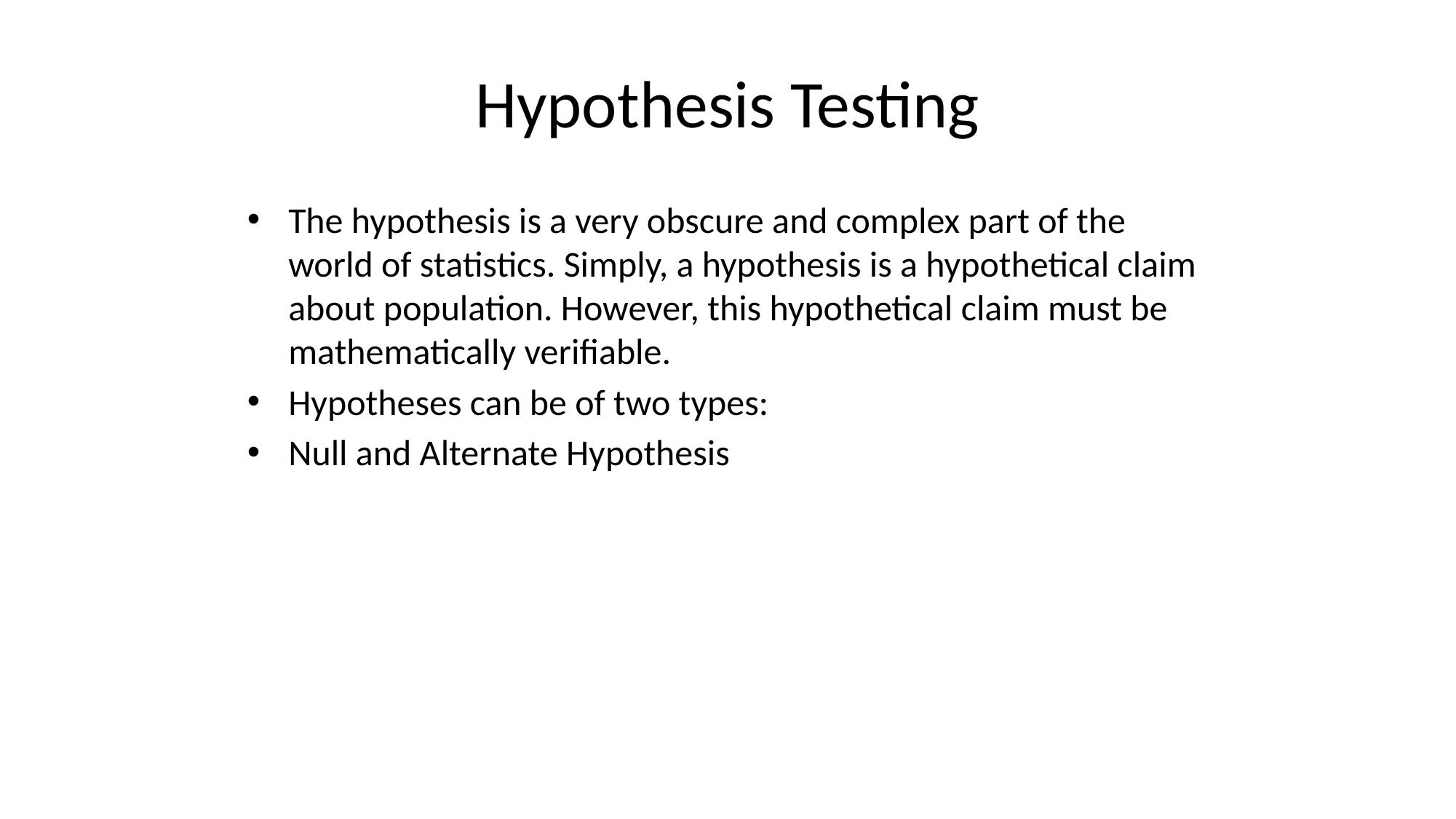

# Hypothesis Testing
The hypothesis is a very obscure and complex part of the world of statistics. Simply, a hypothesis is a hypothetical claim about population. However, this hypothetical claim must be mathematically verifiable.
Hypotheses can be of two types:
Null and Alternate Hypothesis